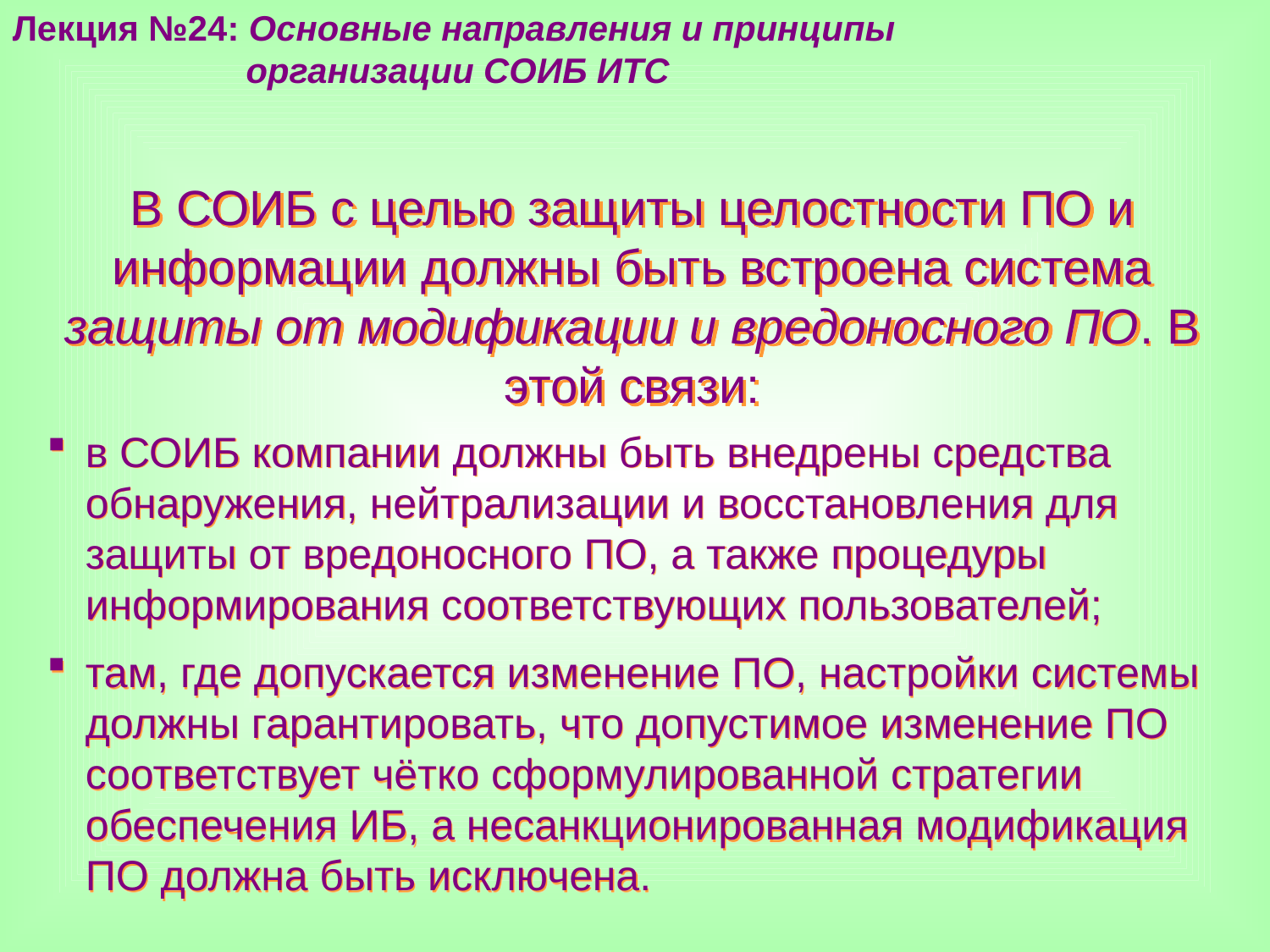

Лекция №24: Основные направления и принципы
                        организации СОИБ ИТС
В СОИБ с целью защиты целостности ПО и информации должны быть встроена система защиты от модификации и вредоносного ПО. В этой связи:
в СОИБ компании должны быть внедрены средства обнаружения, нейтрализации и восстановления для защиты от вредоносного ПО, а также процедуры информирования соответствующих пользователей;
там, где допускается изменение ПО, настройки системы должны гарантировать, что допустимое изменение ПО соответствует чётко сформулированной стратегии обеспечения ИБ, а несанкционированная модификация ПО должна быть исключена.